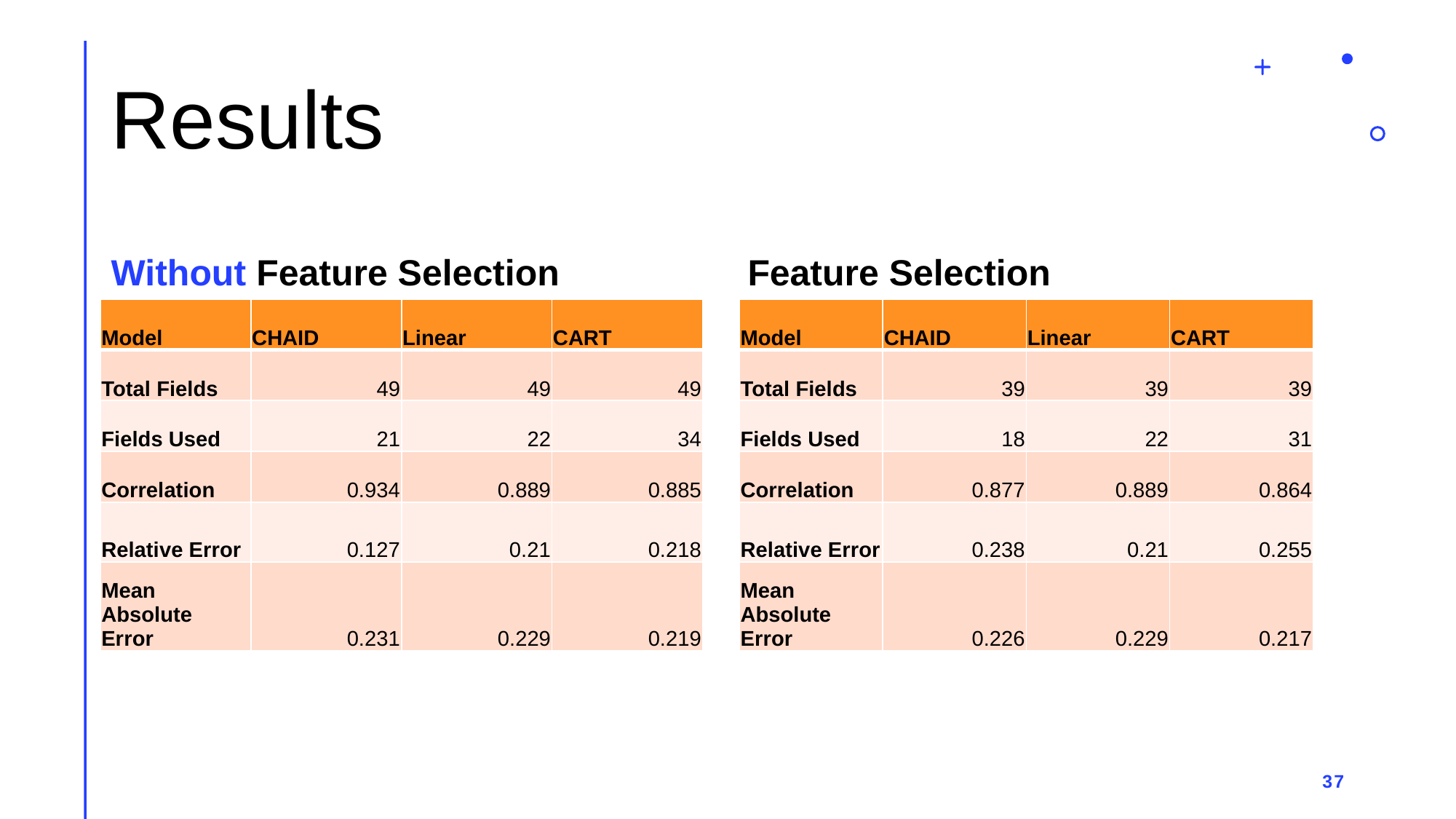

# Results
Without Feature Selection
Feature Selection
| Model | CHAID | Linear | CART |
| --- | --- | --- | --- |
| Total Fields | 49 | 49 | 49 |
| Fields Used | 21 | 22 | 34 |
| Correlation | 0.934 | 0.889 | 0.885 |
| Relative Error | 0.127 | 0.21 | 0.218 |
| Mean Absolute Error | 0.231 | 0.229 | 0.219 |
| Model | CHAID | Linear | CART |
| --- | --- | --- | --- |
| Total Fields | 39 | 39 | 39 |
| Fields Used | 18 | 22 | 31 |
| Correlation | 0.877 | 0.889 | 0.864 |
| Relative Error | 0.238 | 0.21 | 0.255 |
| Mean Absolute Error | 0.226 | 0.229 | 0.217 |
37